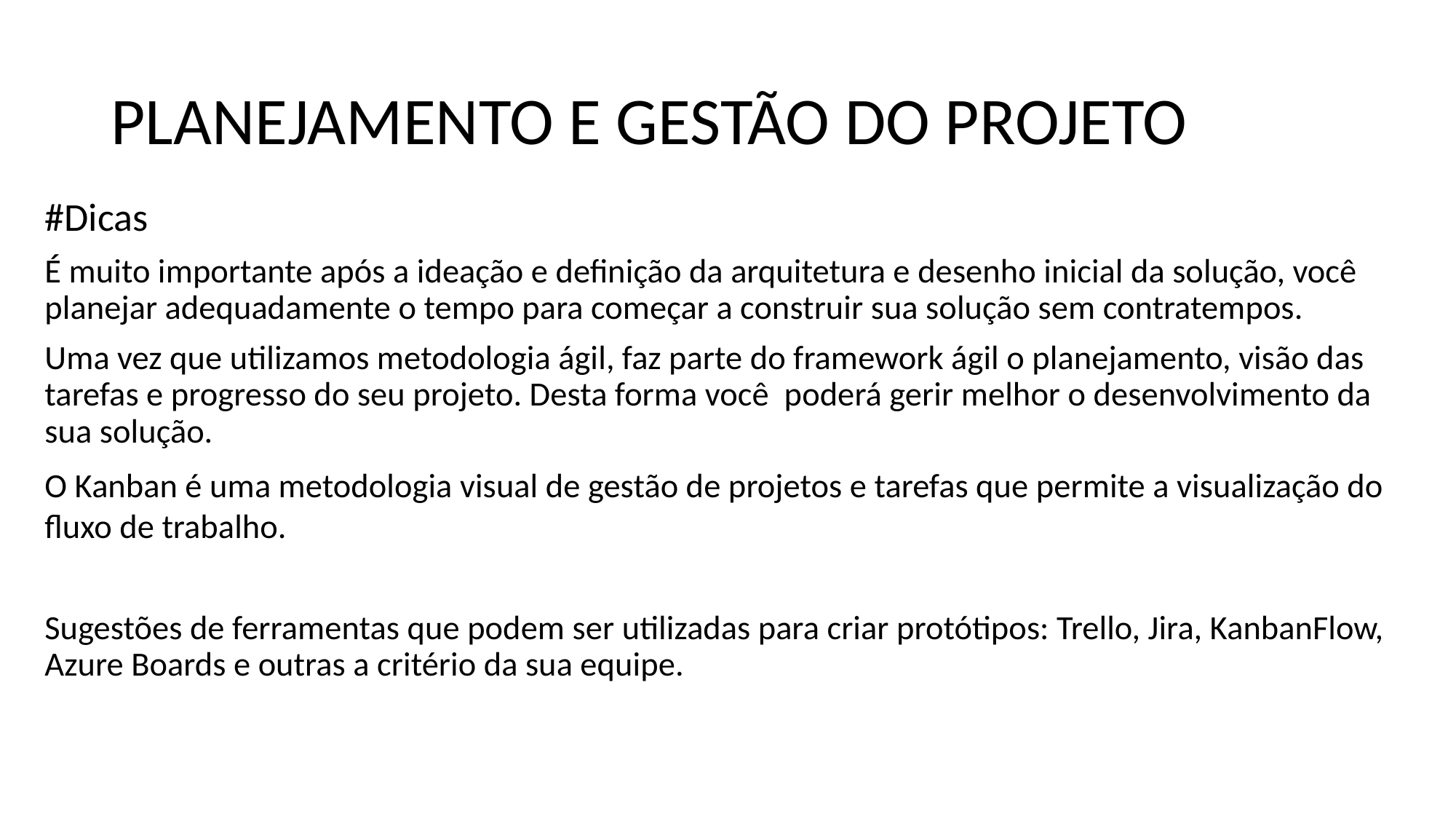

# PLANEJAMENTO E GESTÃO DO PROJETO
#Dicas
É muito importante após a ideação e definição da arquitetura e desenho inicial da solução, você planejar adequadamente o tempo para começar a construir sua solução sem contratempos.
Uma vez que utilizamos metodologia ágil, faz parte do framework ágil o planejamento, visão das tarefas e progresso do seu projeto. Desta forma você  poderá gerir melhor o desenvolvimento da sua solução.
O Kanban é uma metodologia visual de gestão de projetos e tarefas que permite a visualização do fluxo de trabalho.

Sugestões de ferramentas que podem ser utilizadas para criar protótipos: Trello, Jira, KanbanFlow, Azure Boards e outras a critério da sua equipe.